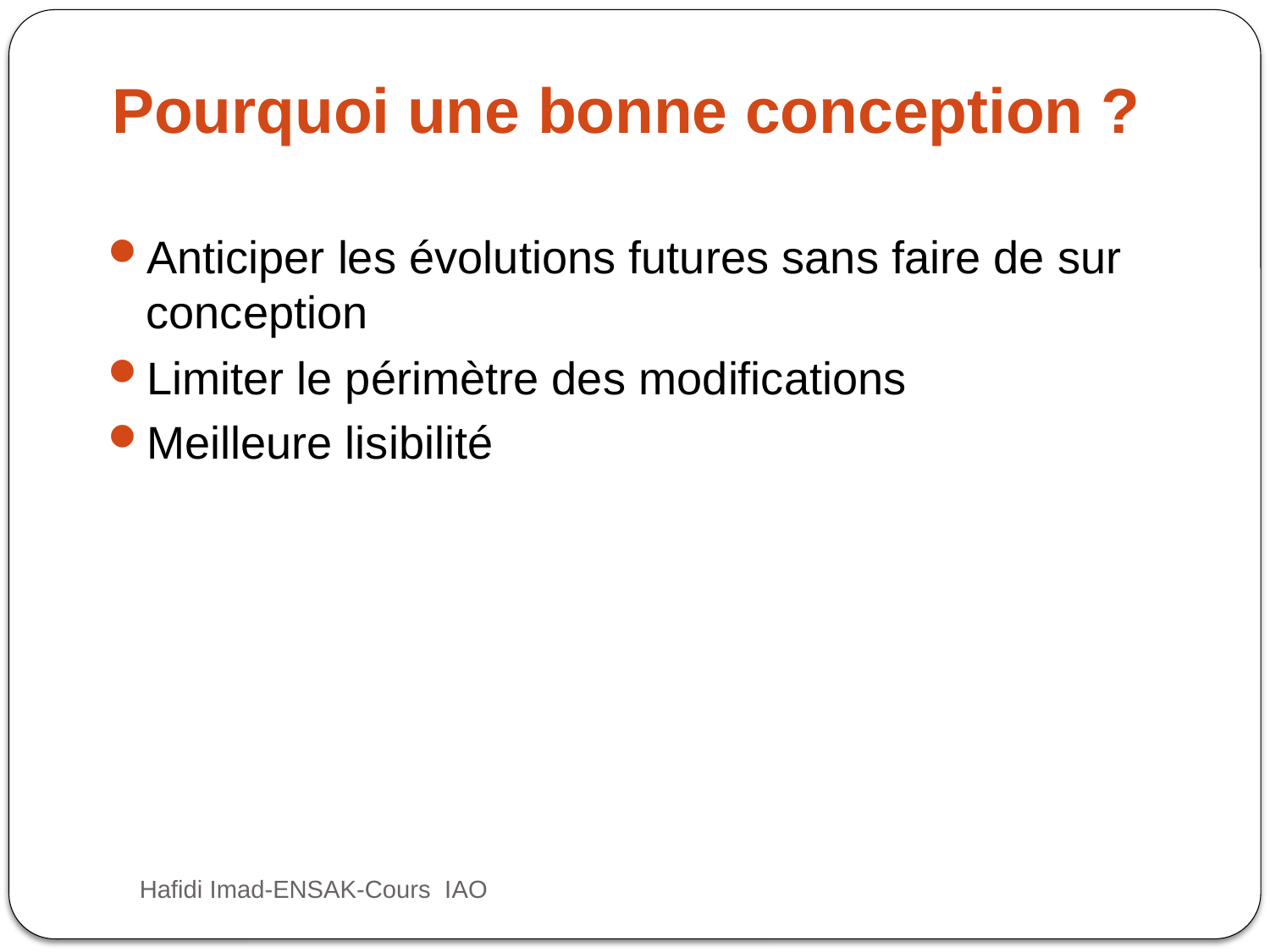

# Pourquoi une bonne conception ?
Anticiper les évolutions futures sans faire de sur conception
Limiter le périmètre des modifications
Meilleure lisibilité

Hafidi Imad-ENSAK-Cours  IAO